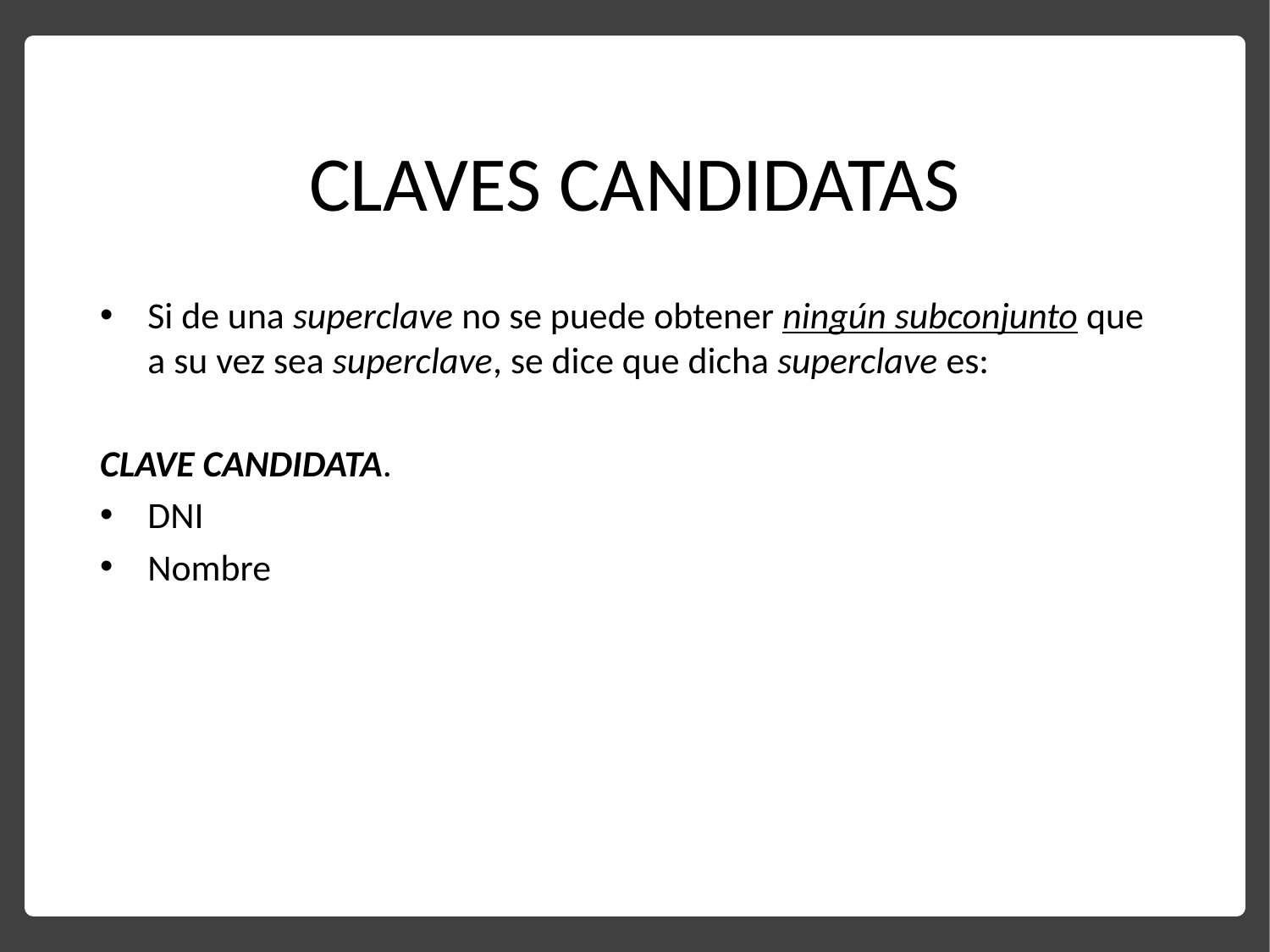

# CLAVES CANDIDATAS
Si de una superclave no se puede obtener ningún subconjunto que a su vez sea superclave, se dice que dicha superclave es:

CLAVE CANDIDATA.
DNI
Nombre